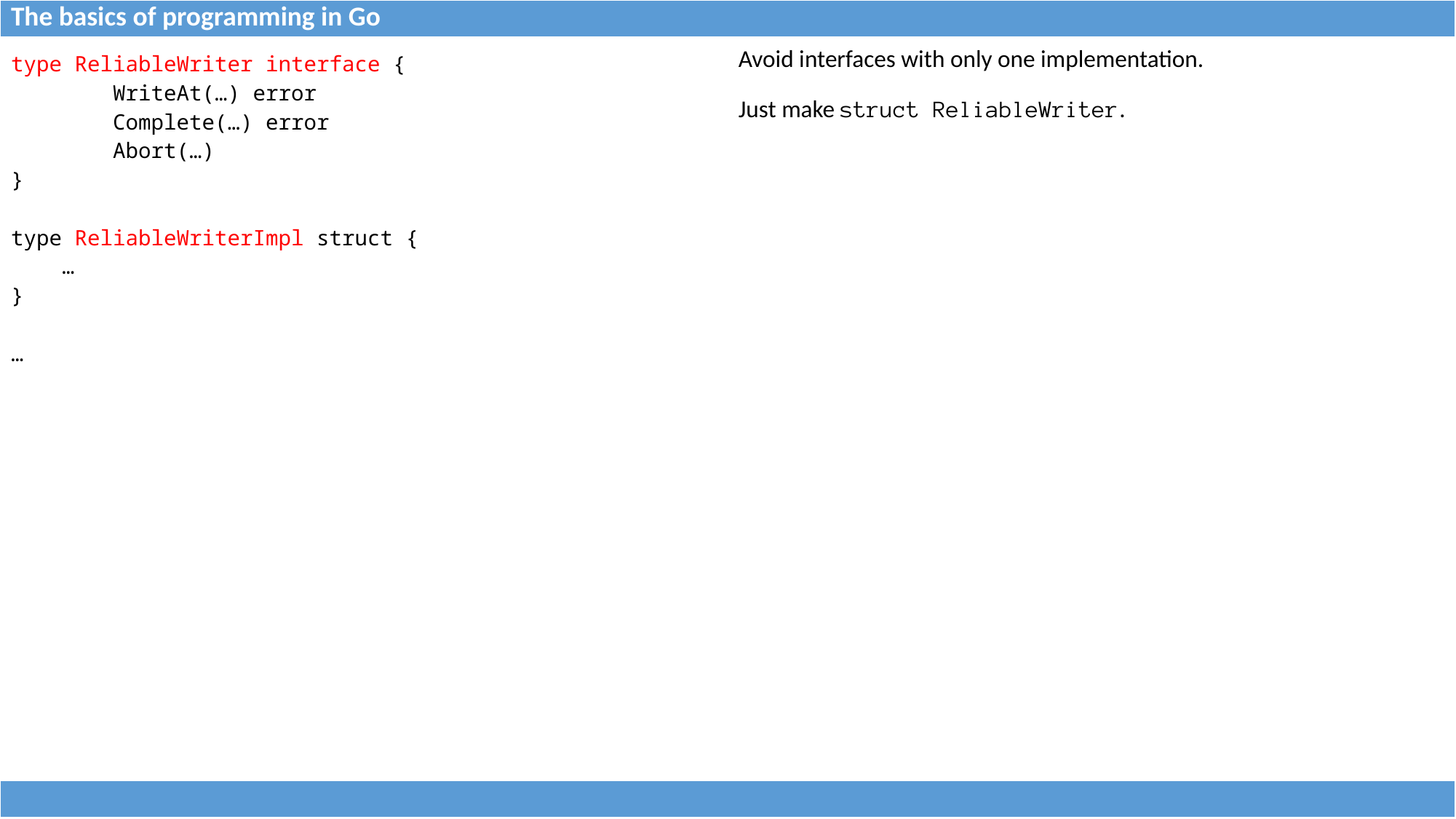

| The basics of programming in Go |
| --- |
| type ReliableWriter interface { WriteAt(…) error Complete(…) error Abort(…) } type ReliableWriterImpl struct { … } … | Avoid interfaces with only one implementation. Just make struct ReliableWriter. |
| --- | --- |
|  |
| --- |